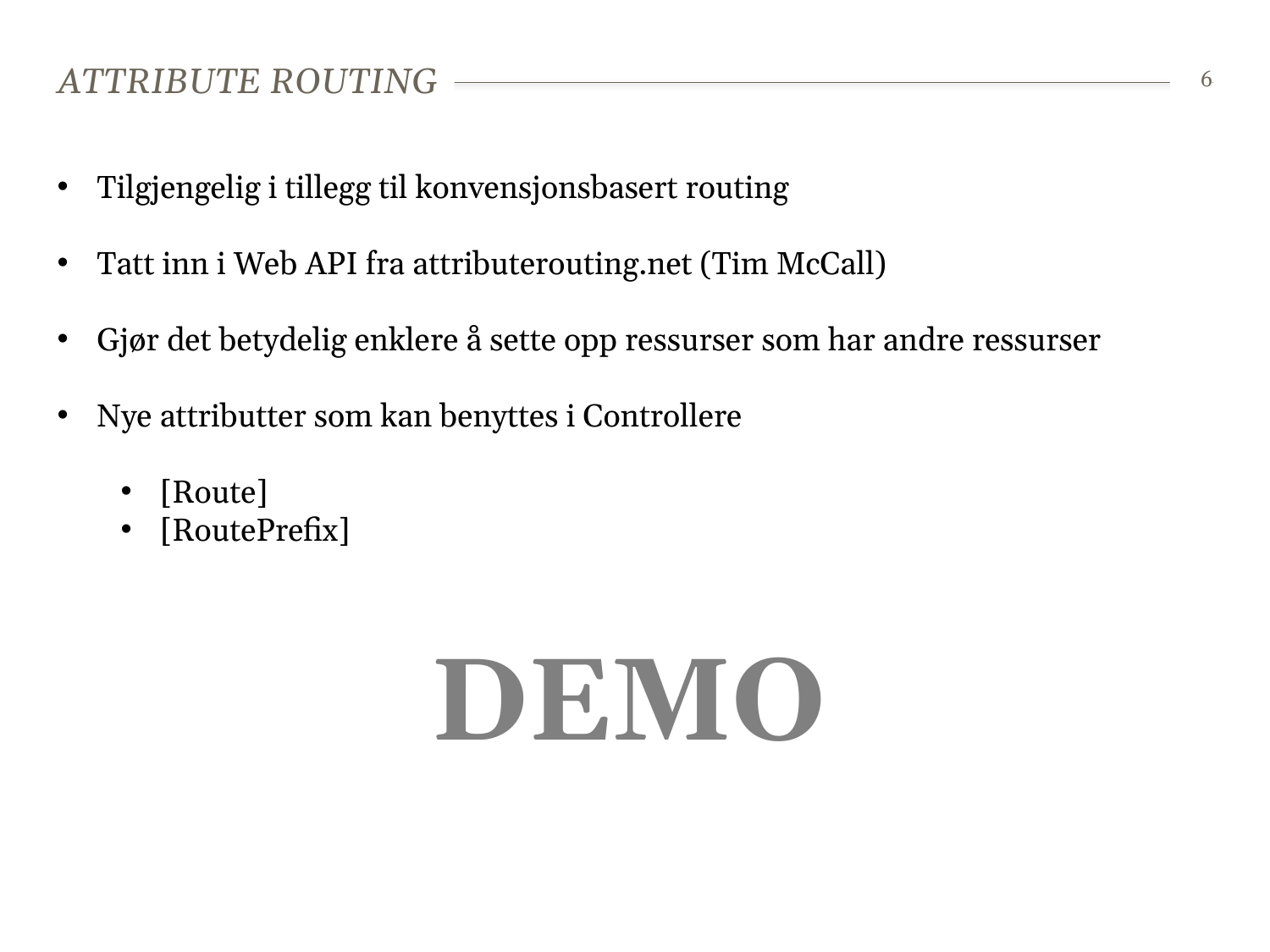

# Attribute routing
6
Tilgjengelig i tillegg til konvensjonsbasert routing

Tatt inn i Web API fra attributerouting.net (Tim McCall)

Gjør det betydelig enklere å sette opp ressurser som har andre ressurser

Nye attributter som kan benyttes i Controllere

[Route]
[RoutePrefix]

DEMO